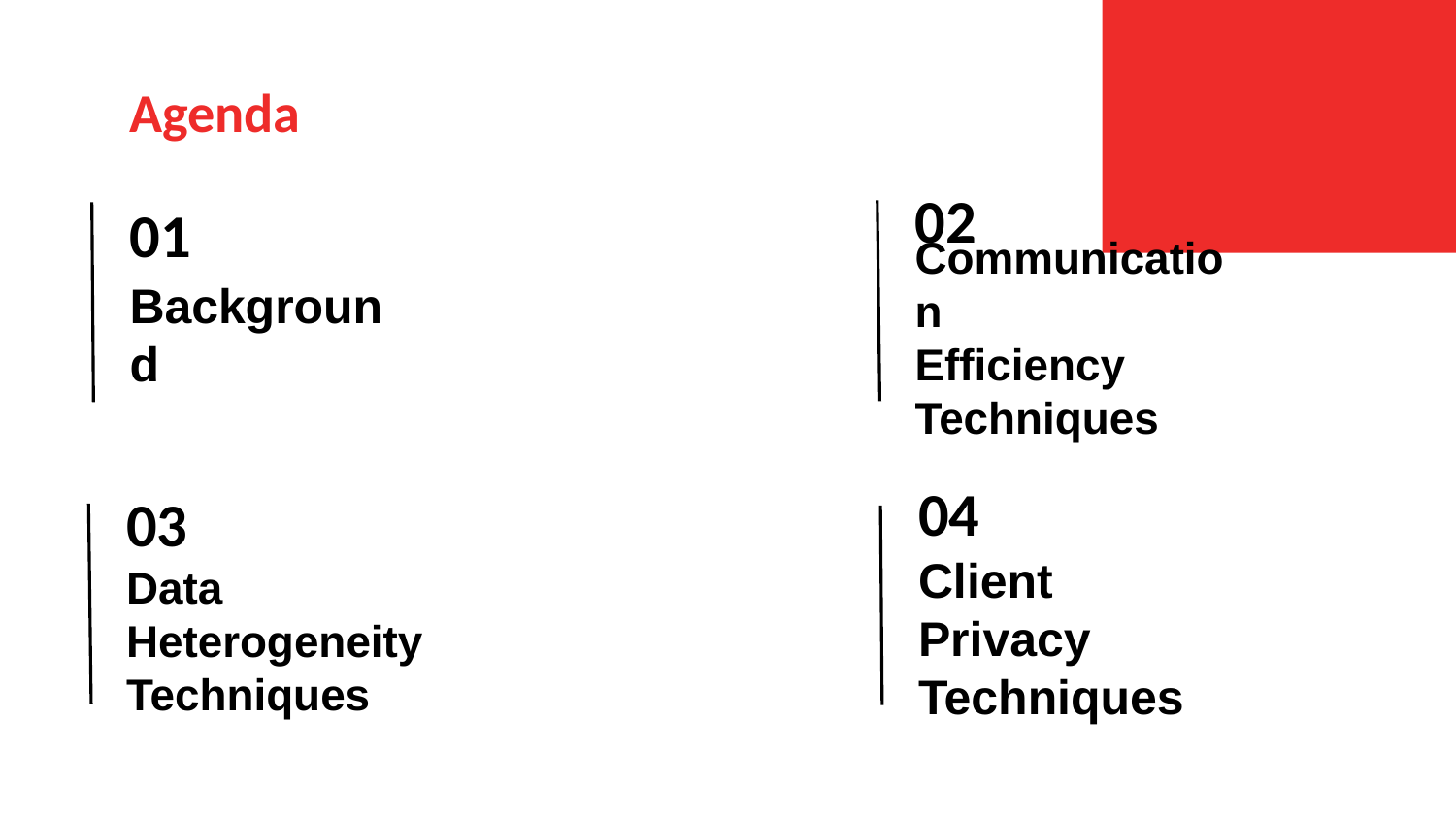

# Agenda
02
01
Communication
Efficiency
Techniques
Background

04
03
Data Heterogeneity Techniques
Client Privacy Techniques